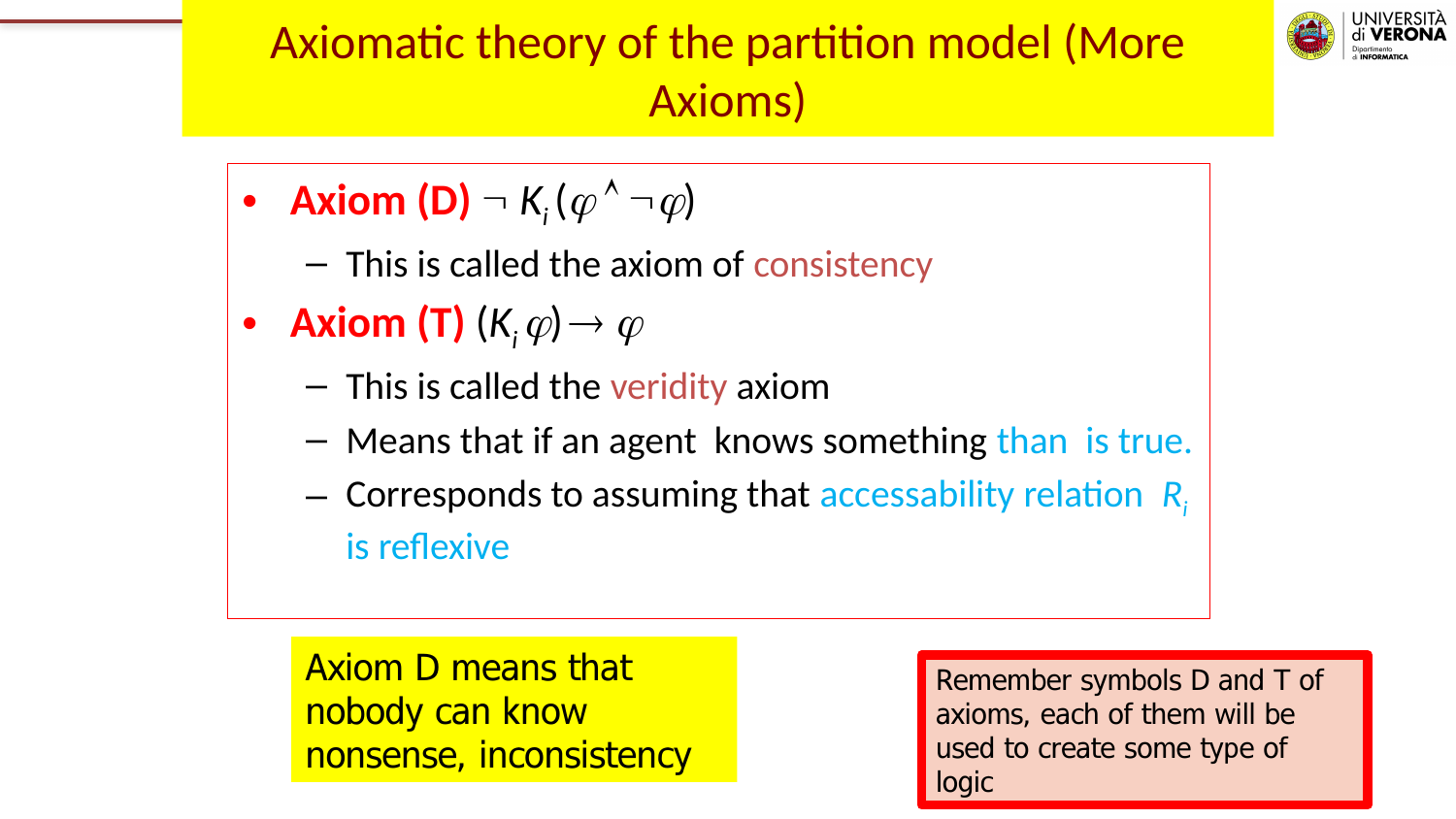

# Axiomatic theory of the partition model (More Axioms)
Axiom (D) ¬ Ki (ϕ ∧ ¬ϕ)
This is called the axiom of consistency
Axiom (T) (Ki ϕ) → ϕ
This is called the veridity axiom
Means that if an agent  knows something than  is true.
Corresponds to assuming that accessability relation  Ri is reflexive
Axiom D means that nobody can know nonsense, inconsistency
Remember symbols D and T of axioms, each of them will be used to create some type of logic